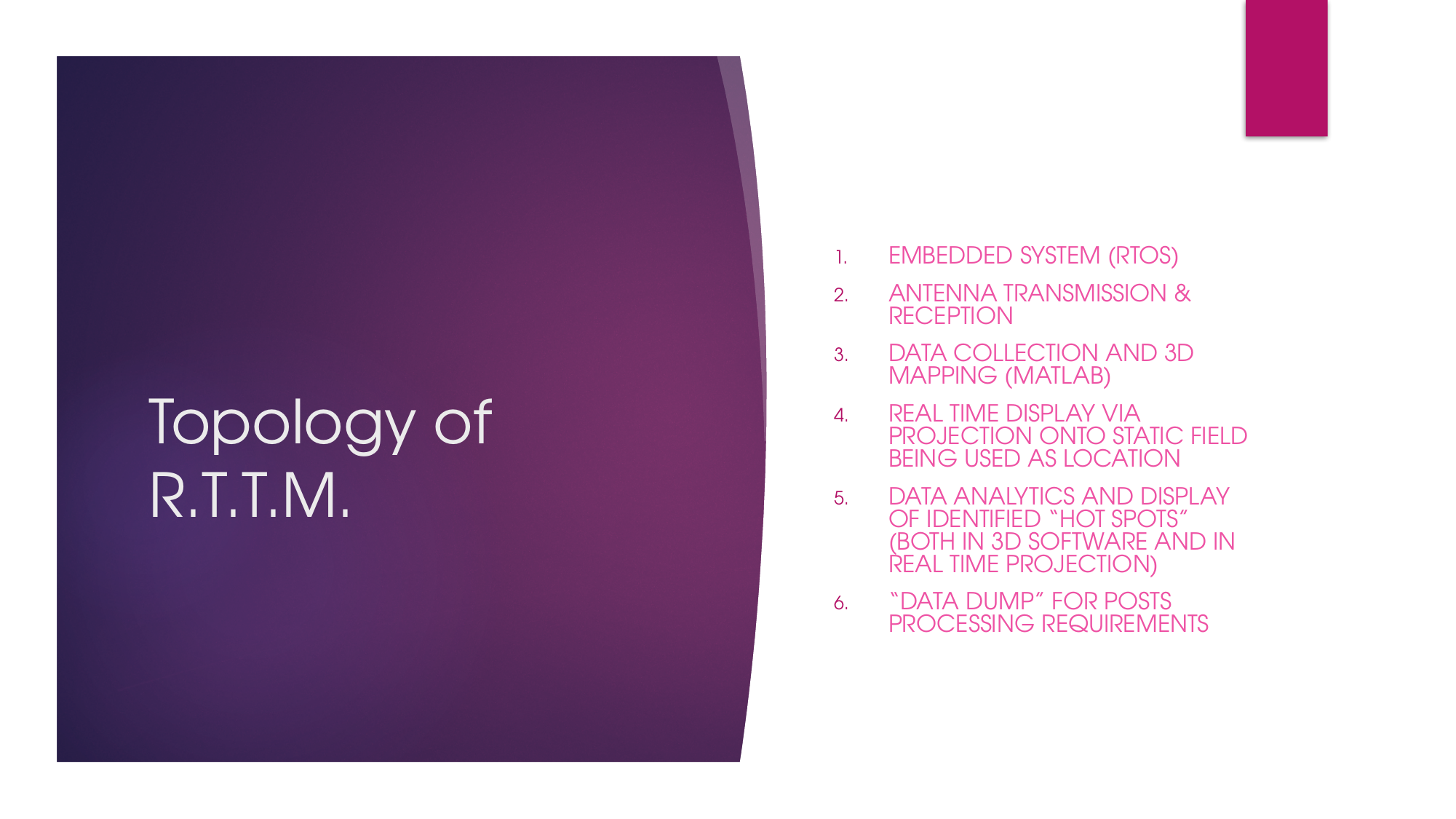

EMBEDDED SYSTEM (RTOS)
ANTENNA TRANSMISSION & RECEPTION
DATA COLLECTION AND 3D MAPPING (MATLAB)
REAL TIME DISPLAY VIA PROJECTION ONTO STATIC FIELD BEING USED AS LOCATION
DATA ANALYTICS AND DISPLAY OF IDENTIFIED “HOT SPOTS” (BOTH IN 3D SOFTWARE AND IN REAL TIME PROJECTION)
“DATA DUMP” FOR POSTS PROCESSING REQUIREMENTS
# Topology of R.T.T.M.